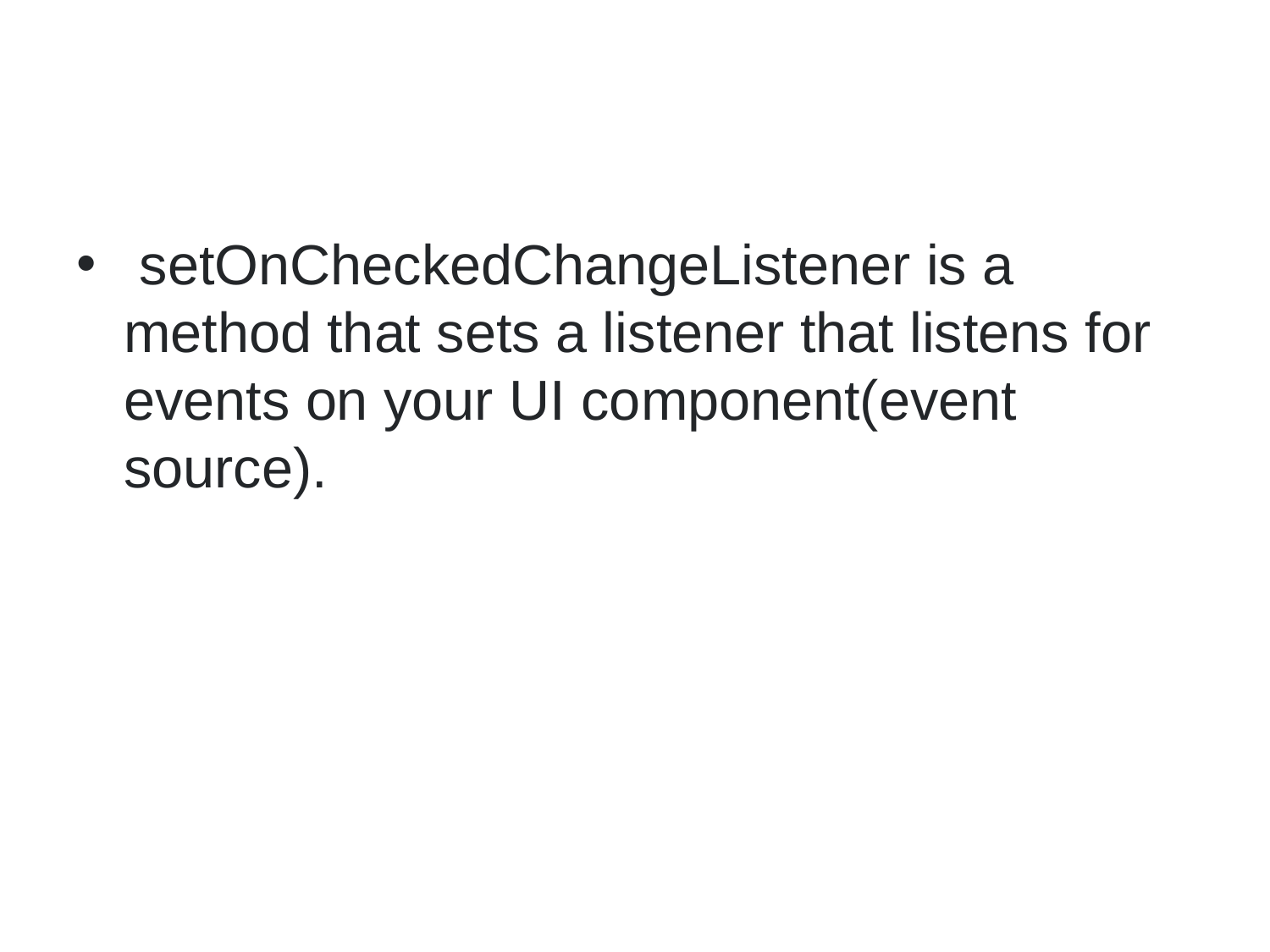

#
 setOnCheckedChangeListener is a method that sets a listener that listens for events on your UI component(event source).